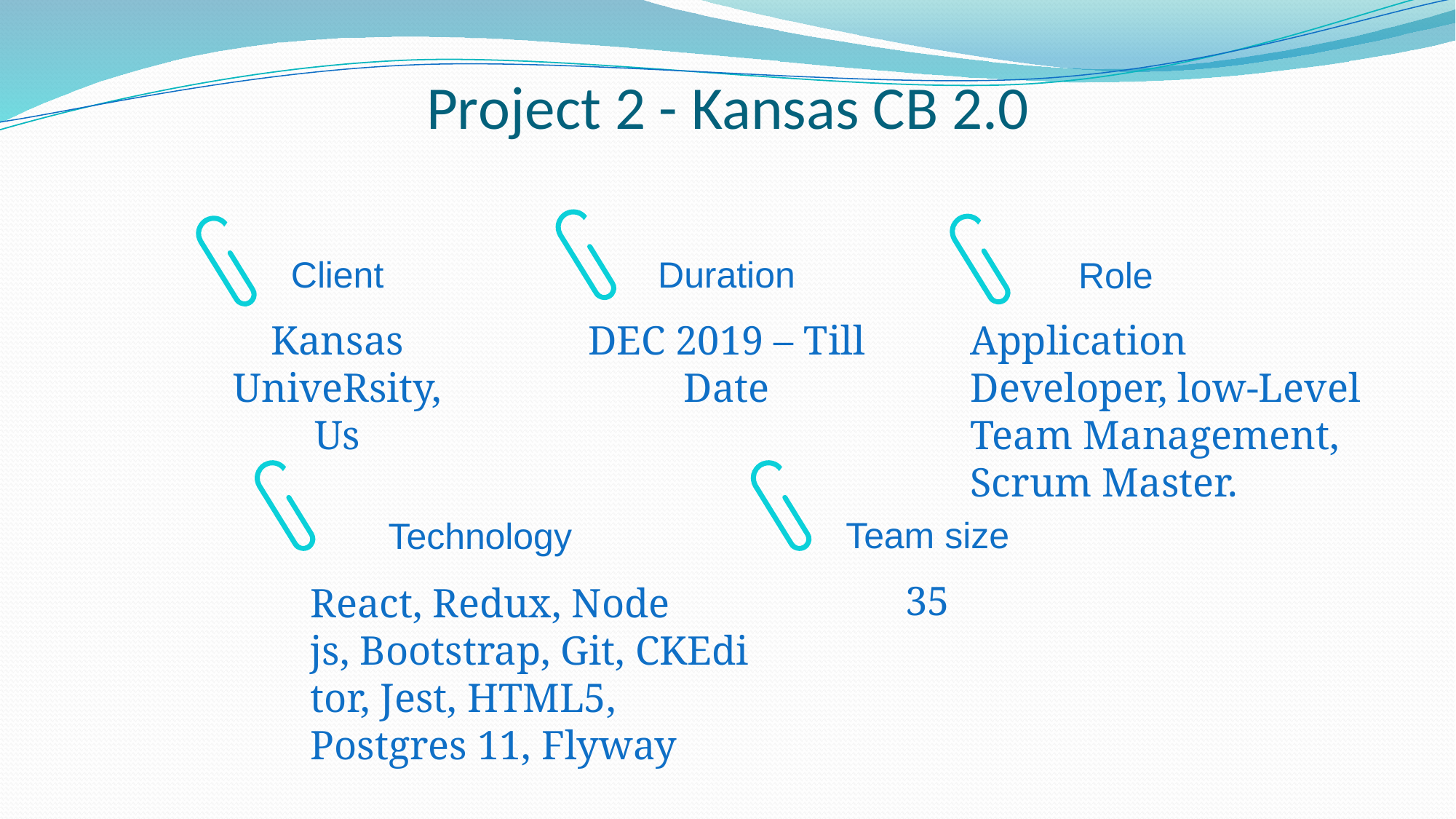

# Project 2 - Kansas CB 2.0

Client
Duration
Role
Application Developer, low-Level Team Management, Scrum Master.
Kansas UniveRsity,
Us
DEC 2019 – Till Date

Technology
Team size
35
React, Redux, Node js, Bootstrap, Git, CKEditor, Jest, HTML5, Postgres 11, Flyway